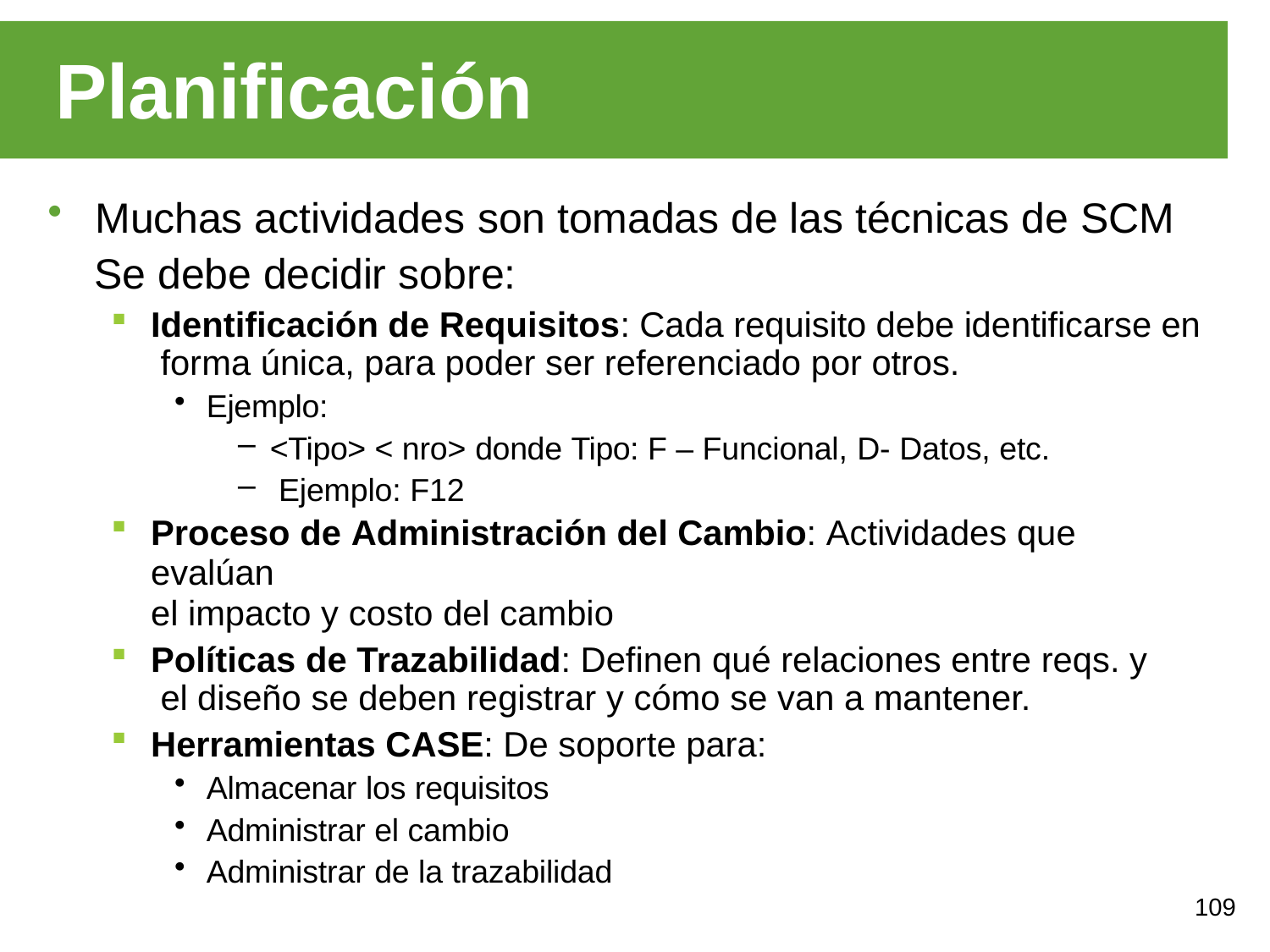

# Planificación
Muchas actividades son tomadas de las técnicas de SCM
Se debe decidir sobre:
Identificación de Requisitos: Cada requisito debe identificarse en  forma única, para poder ser referenciado por otros.
Ejemplo:
<Tipo> < nro> donde Tipo: F – Funcional, D- Datos, etc.
Ejemplo: F12
Proceso de Administración del Cambio: Actividades que evalúan
el impacto y costo del cambio
Políticas de Trazabilidad: Definen qué relaciones entre reqs. y  el diseño se deben registrar y cómo se van a mantener.
Herramientas CASE: De soporte para:
Almacenar los requisitos
Administrar el cambio
Administrar de la trazabilidad
109